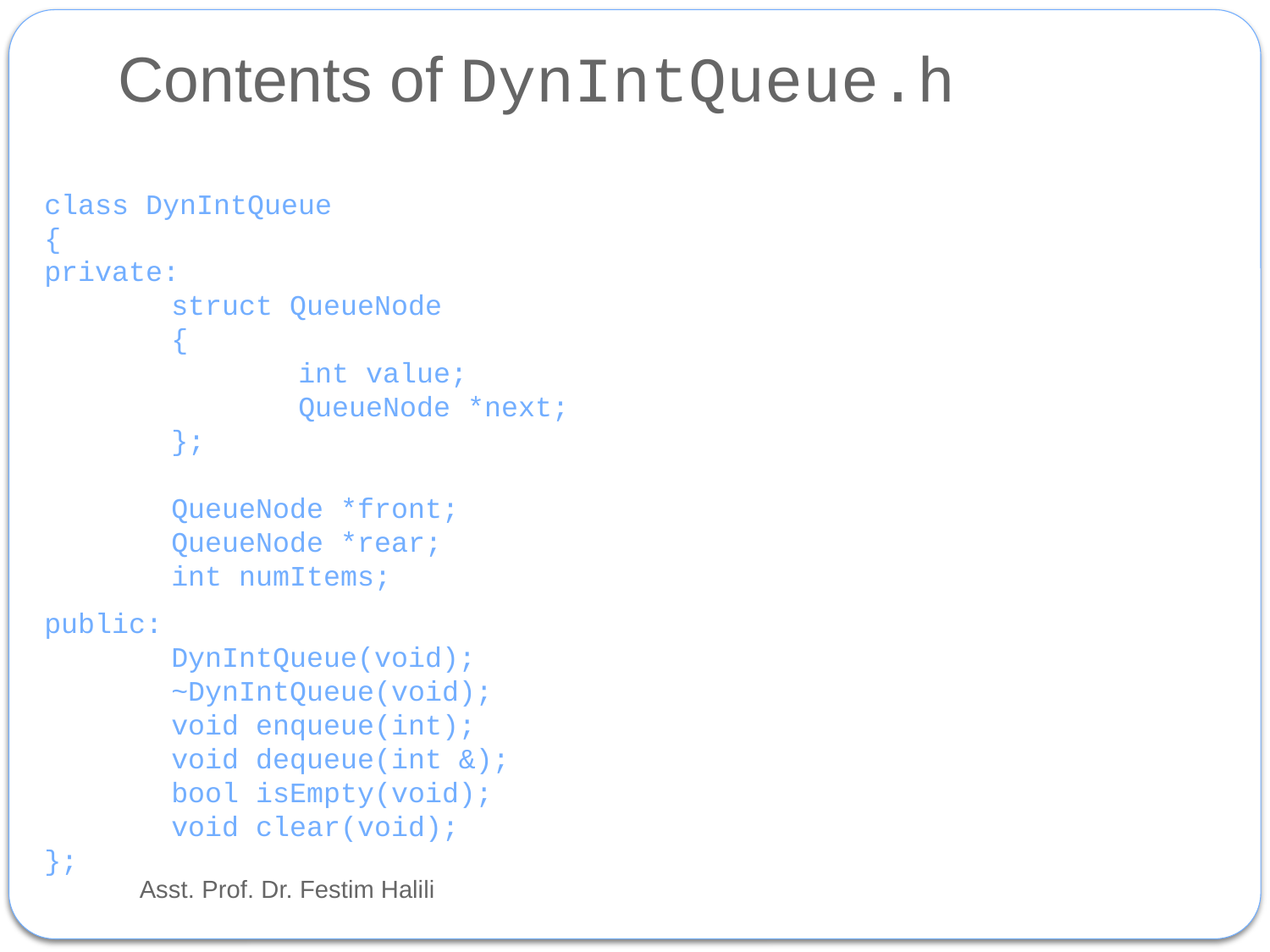

# Contents of DynIntQueue.h
class DynIntQueue
{
private:
	struct QueueNode
	{
		int value;
		QueueNode *next;
	};
	QueueNode *front;
	QueueNode *rear;
	int numItems;
public:
	DynIntQueue(void);
 	~DynIntQueue(void);
	void enqueue(int);
   	void dequeue(int &);
   	bool isEmpty(void);
   	void clear(void);
};
Asst. Prof. Dr. Festim Halili